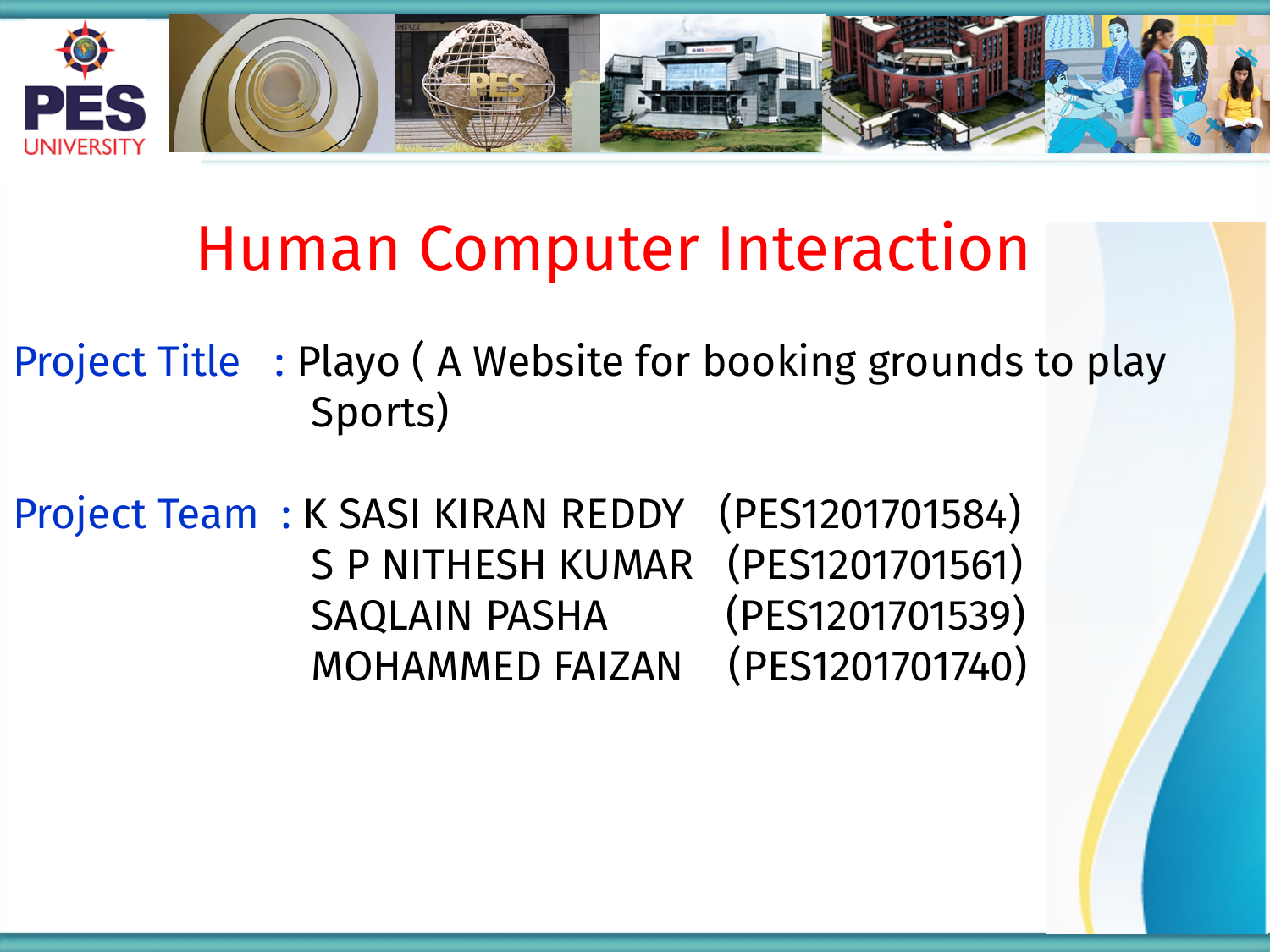

Human Computer Interaction
Project Title   : Playo ( A Website for booking grounds to play  		    Sports)

Project Team  : K SASI KIRAN REDDY   (PES1201701584)
		    S P NITHESH KUMAR   (PES1201701561)
		    SAQLAIN PASHA	       (PES1201701539)
		    MOHAMMED FAIZAN    (PES1201701740)